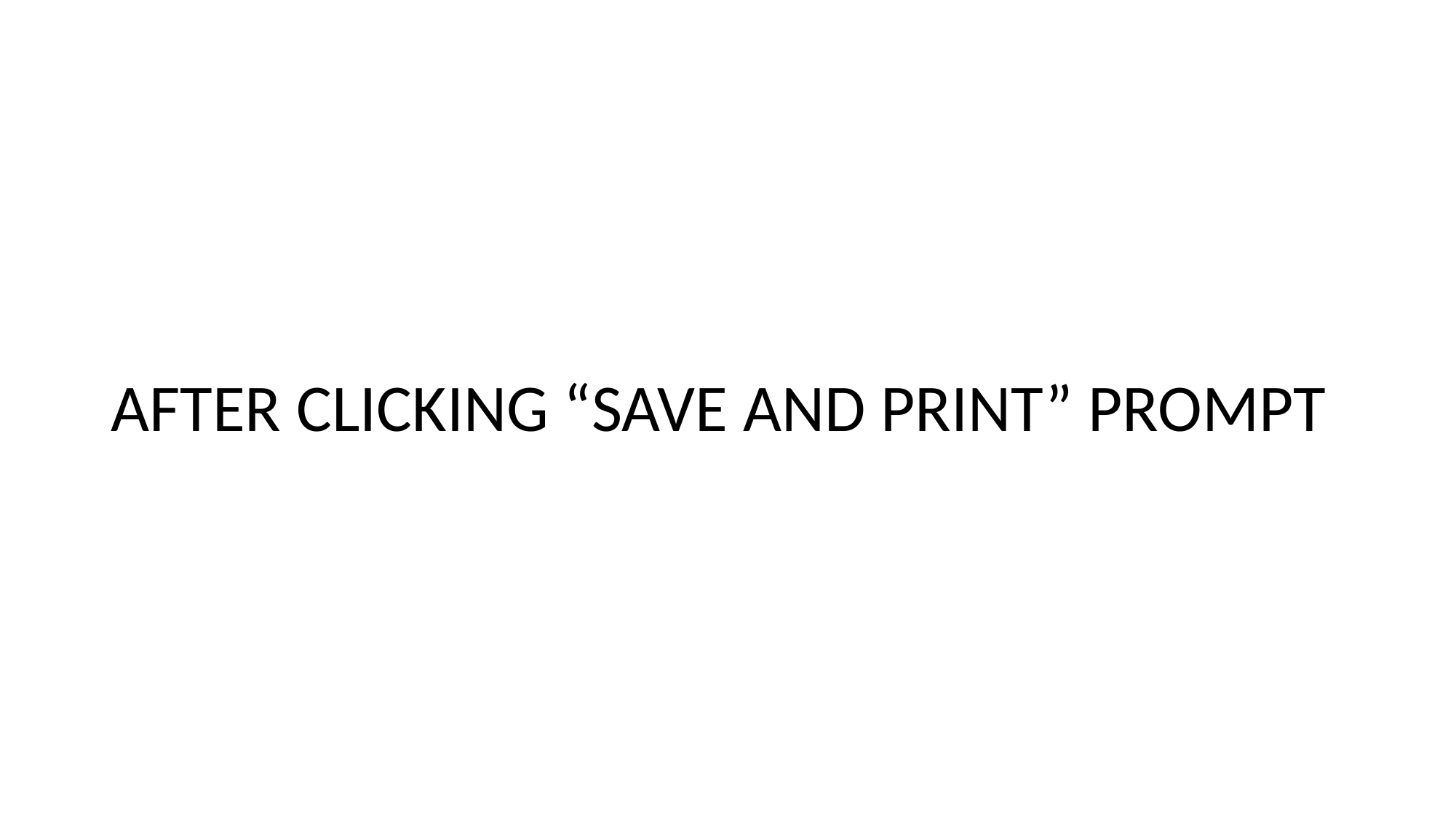

# AFTER CLICKING “SAVE AND PRINT” PROMPT